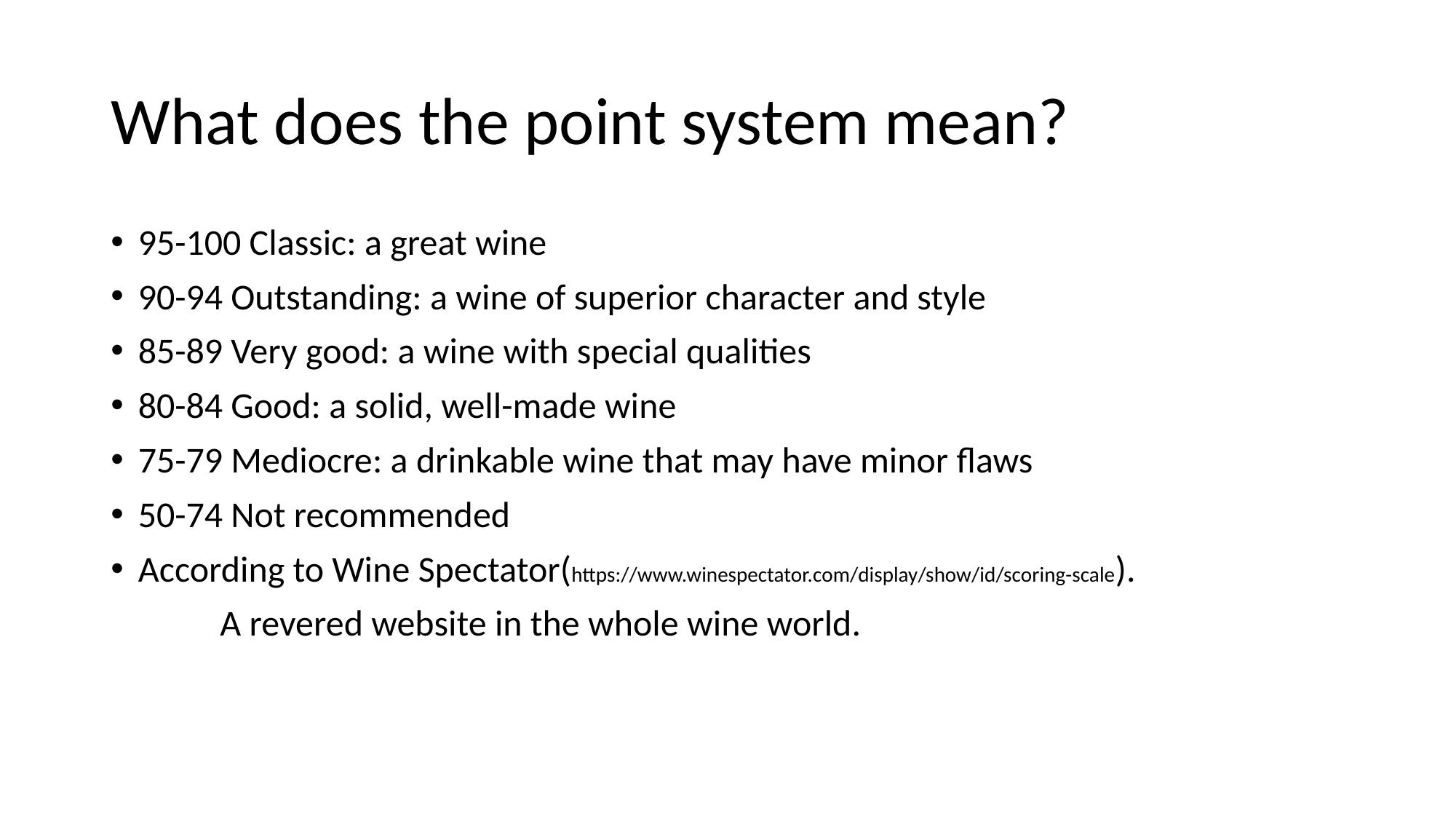

# What does the point system mean?
95-100 Classic: a great wine
90-94 Outstanding: a wine of superior character and style
85-89 Very good: a wine with special qualities
80-84 Good: a solid, well-made wine
75-79 Mediocre: a drinkable wine that may have minor flaws
50-74 Not recommended
According to Wine Spectator(https://www.winespectator.com/display/show/id/scoring-scale).
	A revered website in the whole wine world.